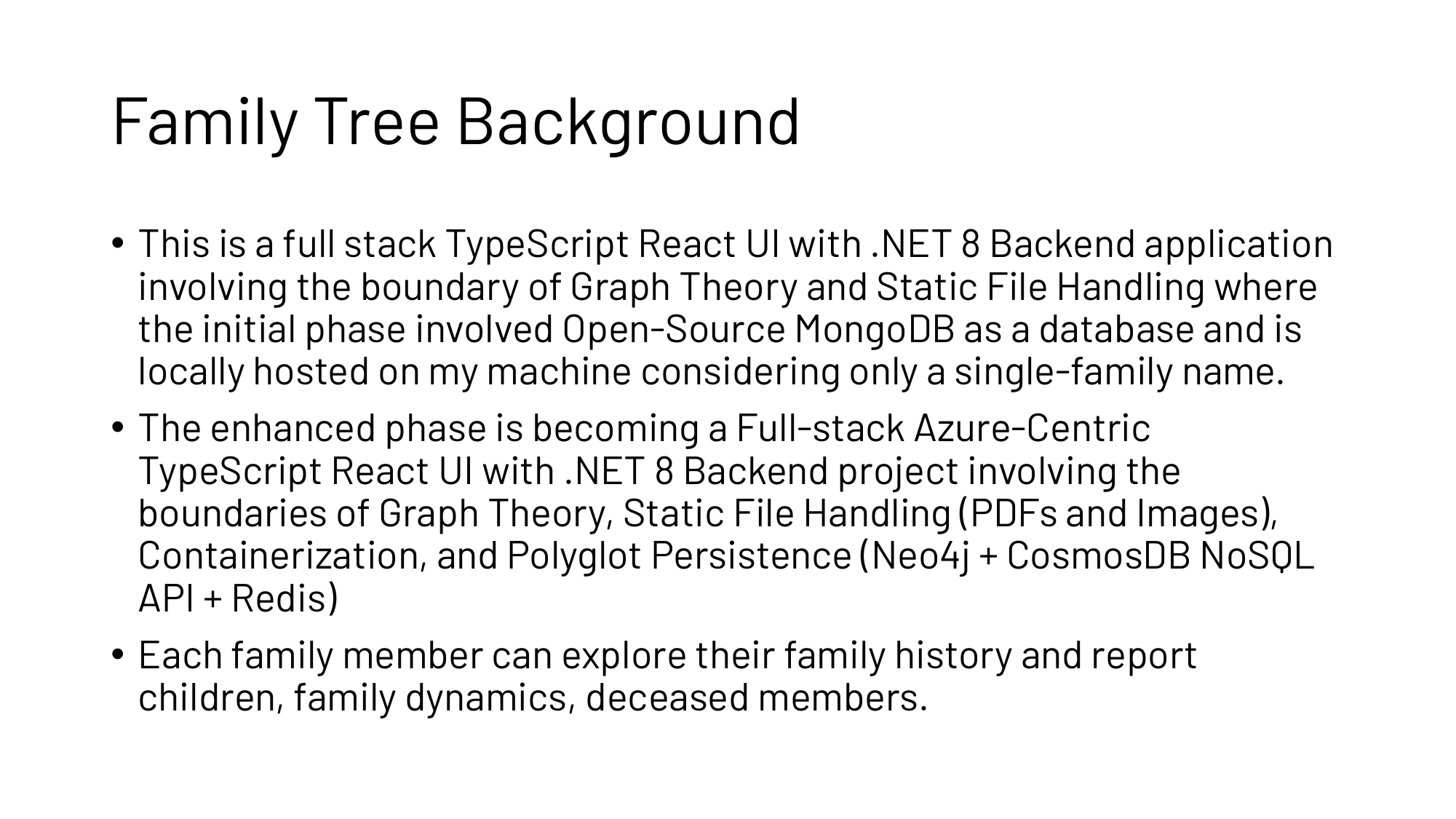

# Family Tree Background
This is a full stack TypeScript React UI with .NET 8 Backend application involving the boundary of Graph Theory and Static File Handling where the initial phase involved Open-Source MongoDB as a database and is locally hosted on my machine considering only a single-family name.
The enhanced phase is becoming a Full-stack Azure-Centric TypeScript React UI with .NET 8 Backend project involving the boundaries of Graph Theory, Static File Handling (PDFs and Images), Containerization, and Polyglot Persistence (Neo4j + CosmosDB NoSQL API + Redis)
Each family member can explore their family history and report children, family dynamics, deceased members.